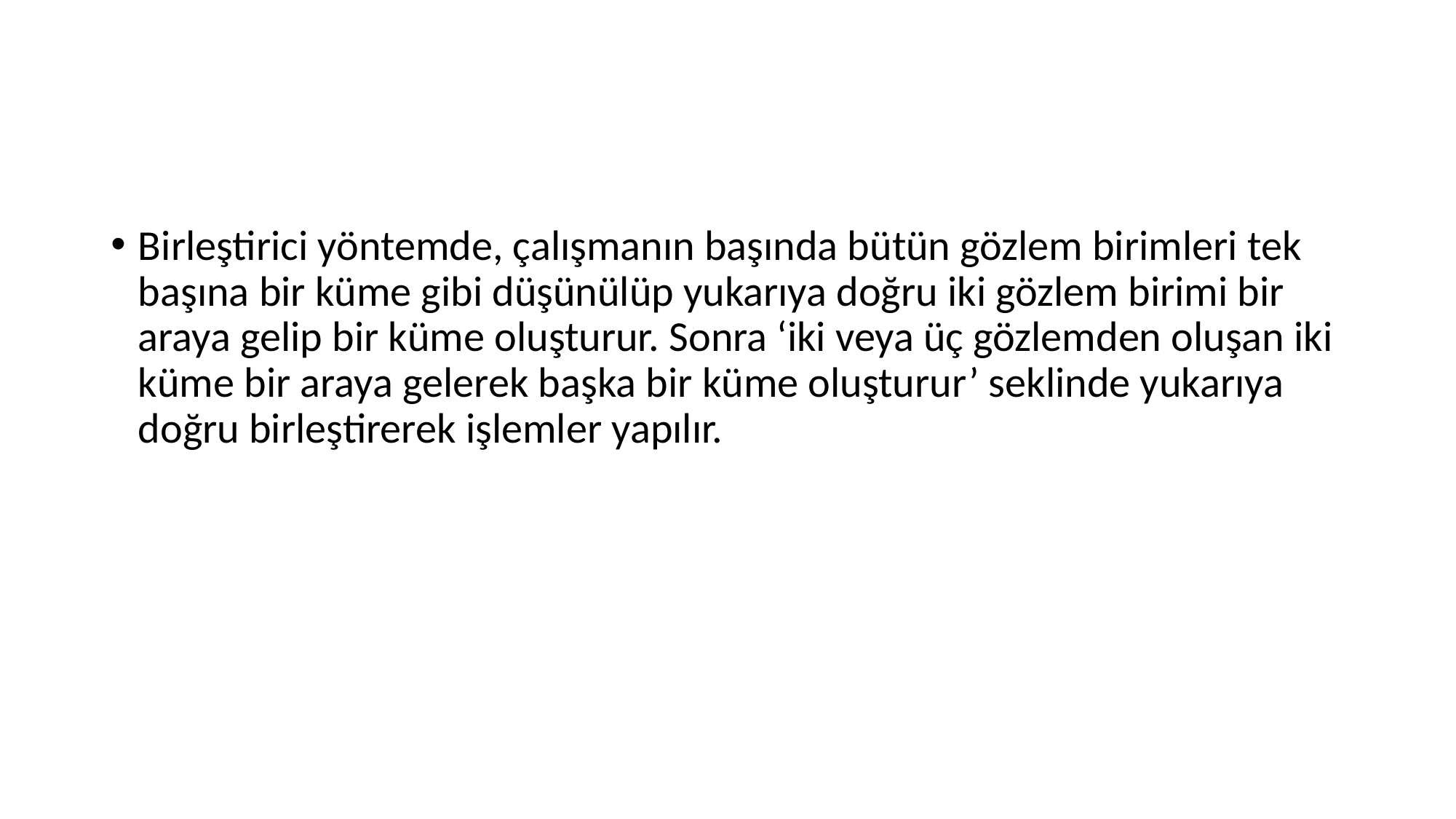

#
Birleştirici yöntemde, çalışmanın başında bütün gözlem birimleri tek başına bir küme gibi düşünülüp yukarıya doğru iki gözlem birimi bir araya gelip bir küme oluşturur. Sonra ‘iki veya üç gözlemden oluşan iki küme bir araya gelerek başka bir küme oluşturur’ seklinde yukarıya doğru birleştirerek işlemler yapılır.